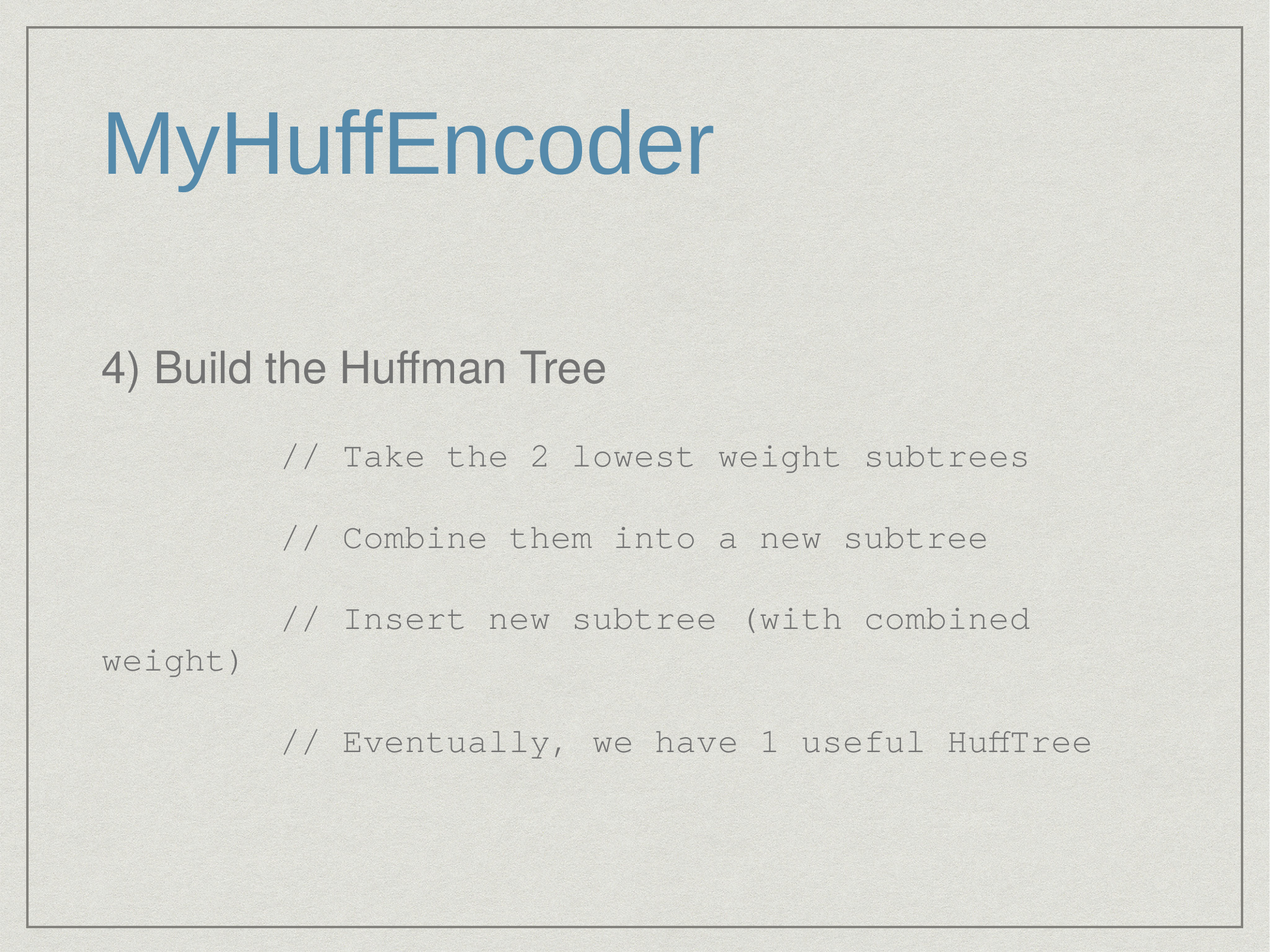

# MyHuffEncoder
4) Build the Huffman Tree
		// Take the 2 lowest weight subtrees
		// Combine them into a new subtree
		// Insert new subtree (with combined weight)
		// Eventually, we have 1 useful HuffTree